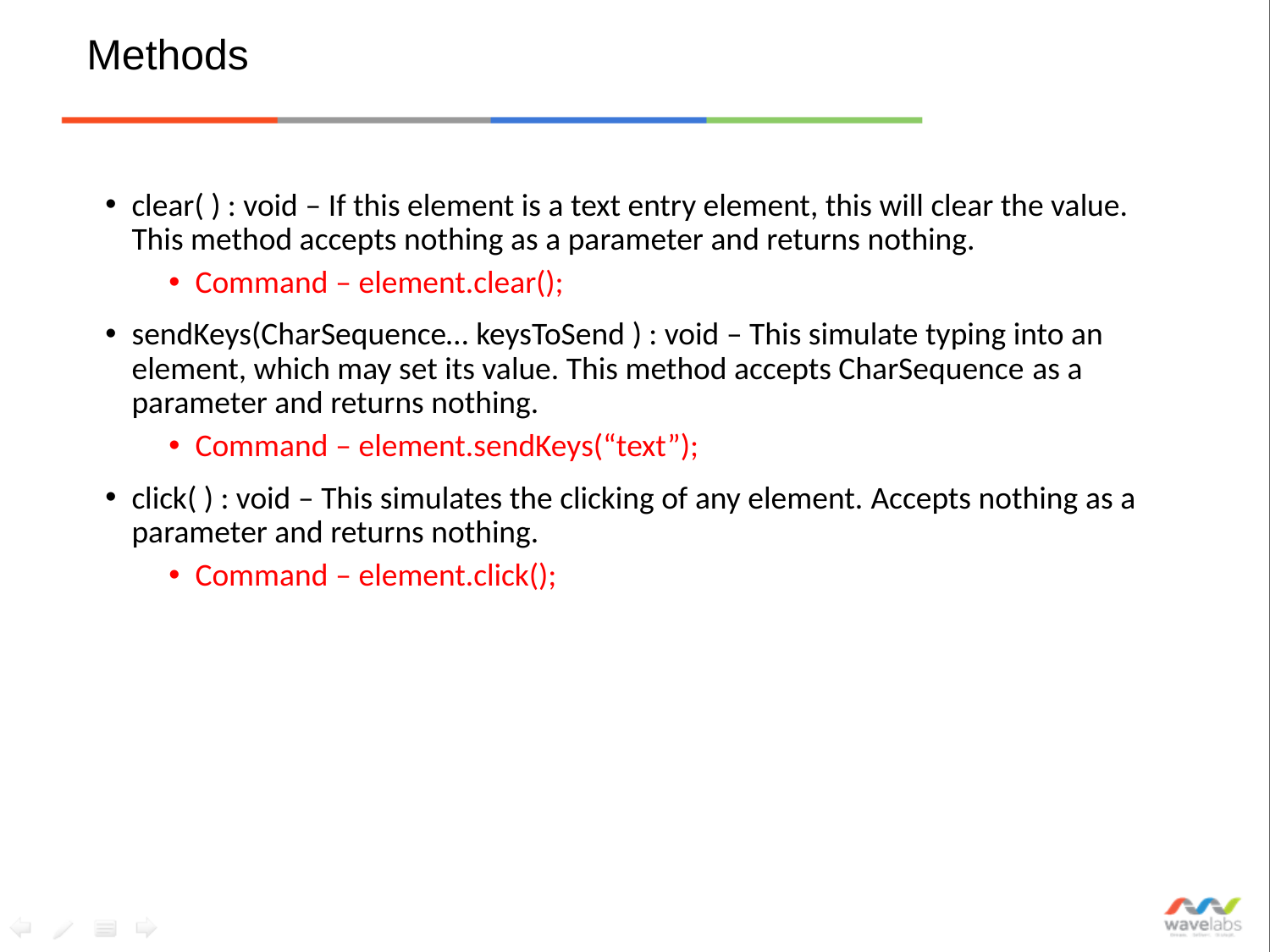

# Methods
clear( ) : void – If this element is a text entry element, this will clear the value. This method accepts nothing as a parameter and returns nothing.
Command – element.clear();
sendKeys(CharSequence… keysToSend ) : void – This simulate typing into an element, which may set its value. This method accepts CharSequence as a parameter and returns nothing.
Command – element.sendKeys(“text”);
click( ) : void – This simulates the clicking of any element. Accepts nothing as a parameter and returns nothing.
Command – element.click();